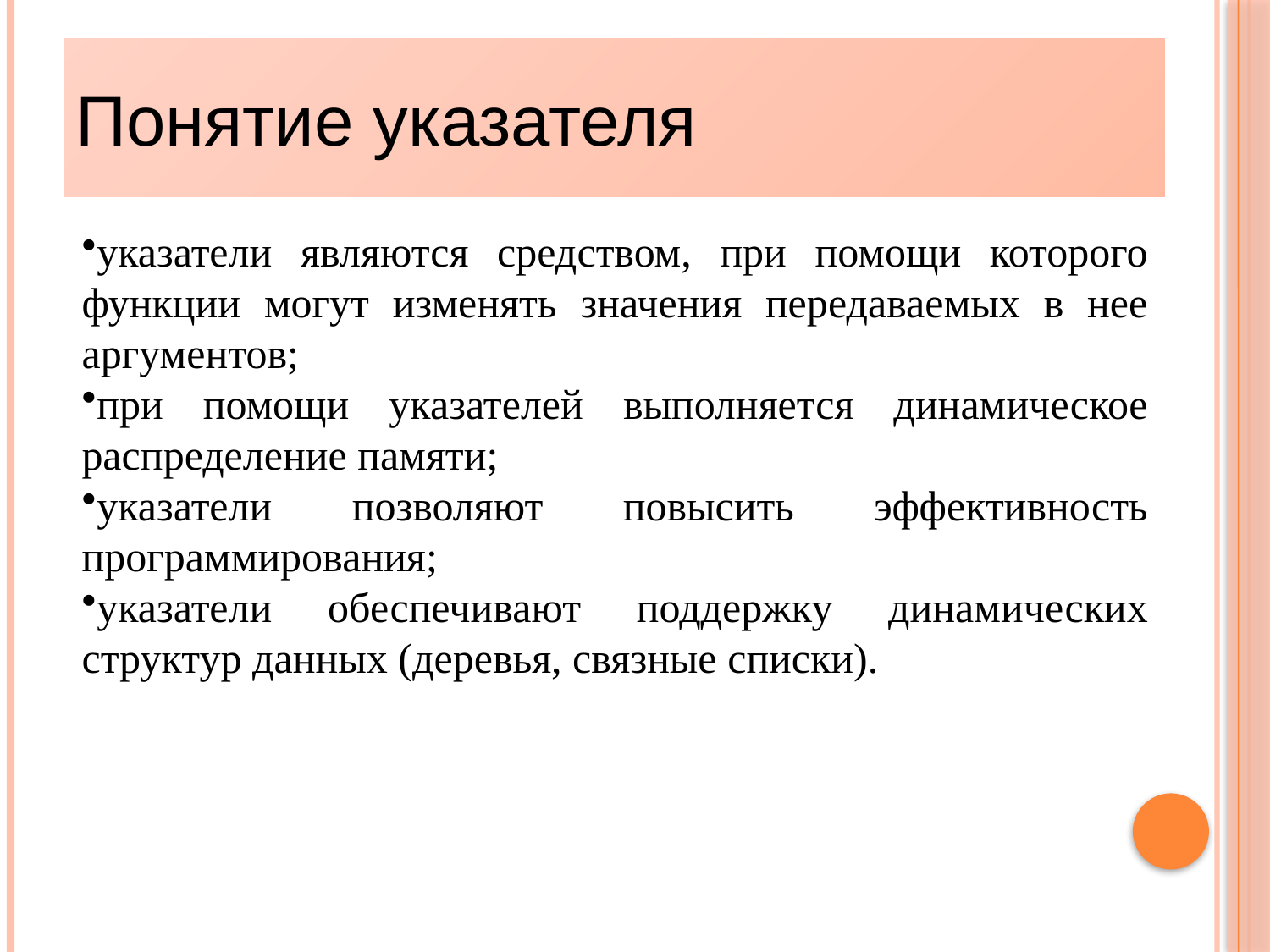

# Понятие указателя
указатели являются средством, при помощи которого функции могут изменять значения передаваемых в нее аргументов;
при помощи указателей выполняется динамическое распределение памяти;
указатели позволяют повысить эффективность программирования;
указатели обеспечивают поддержку динамических структур данных (деревья, связные списки).